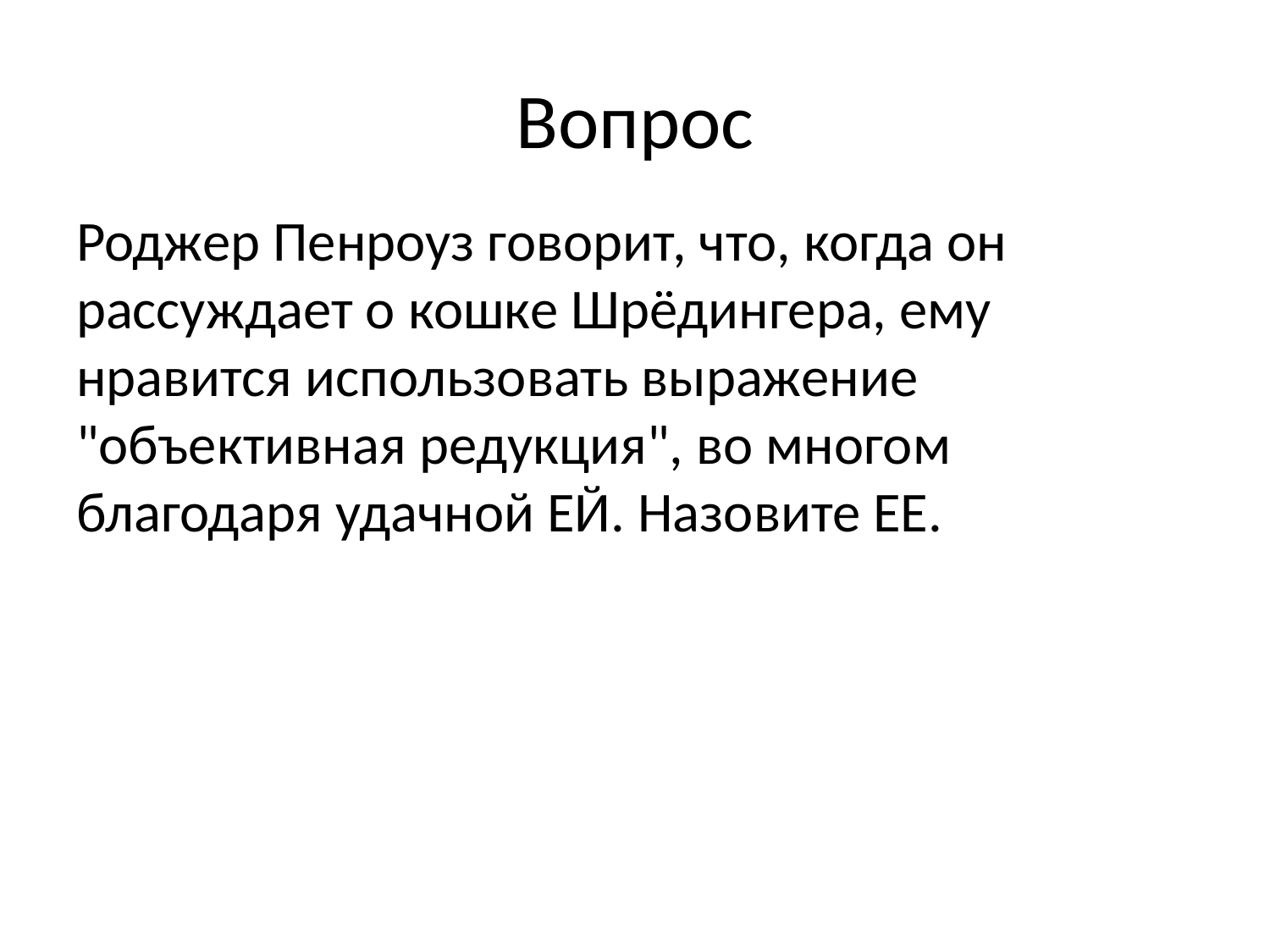

# Вопрос
Роджер Пенроуз говорит, что, когда он рассуждает о кошке Шрёдингера, ему нравится использовать выражение "объективная редукция", во многом благодаря удачной ЕЙ. Назовите ЕЕ.